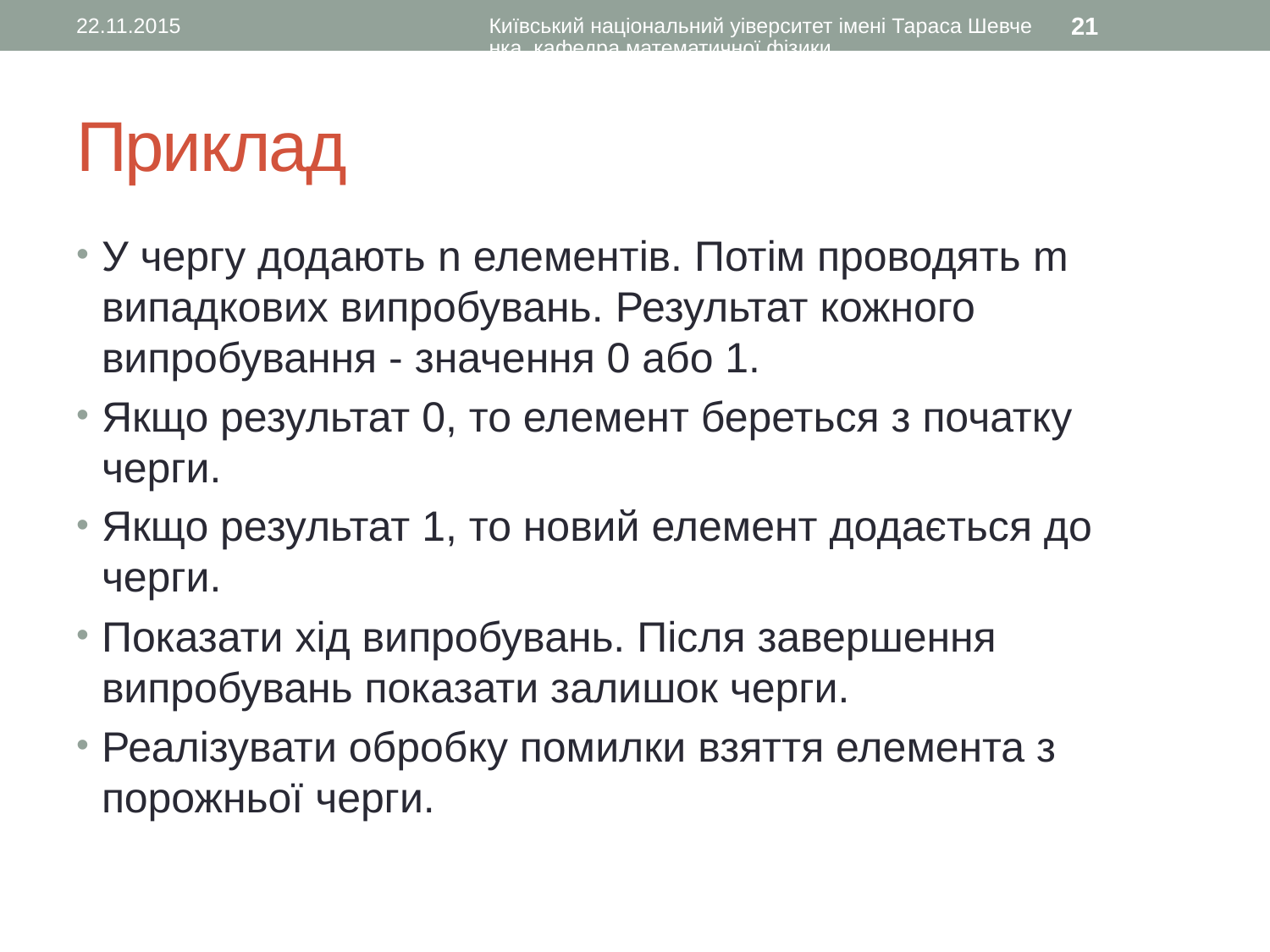

22.11.2015
Київський національний уіверситет імені Тараса Шевченка, кафедра математичної фізики
21
# Приклад
У чергу додають n елементів. Потім проводять m випадкових випробувань. Результат кожного випробування - значення 0 або 1.
Якщо результат 0, то елемент береться з початку черги.
Якщо результат 1, то новий елемент додається до черги.
Показати хід випробувань. Після завершення випробувань показати залишок черги.
Реалізувати обробку помилки взяття елемента з порожньої черги.